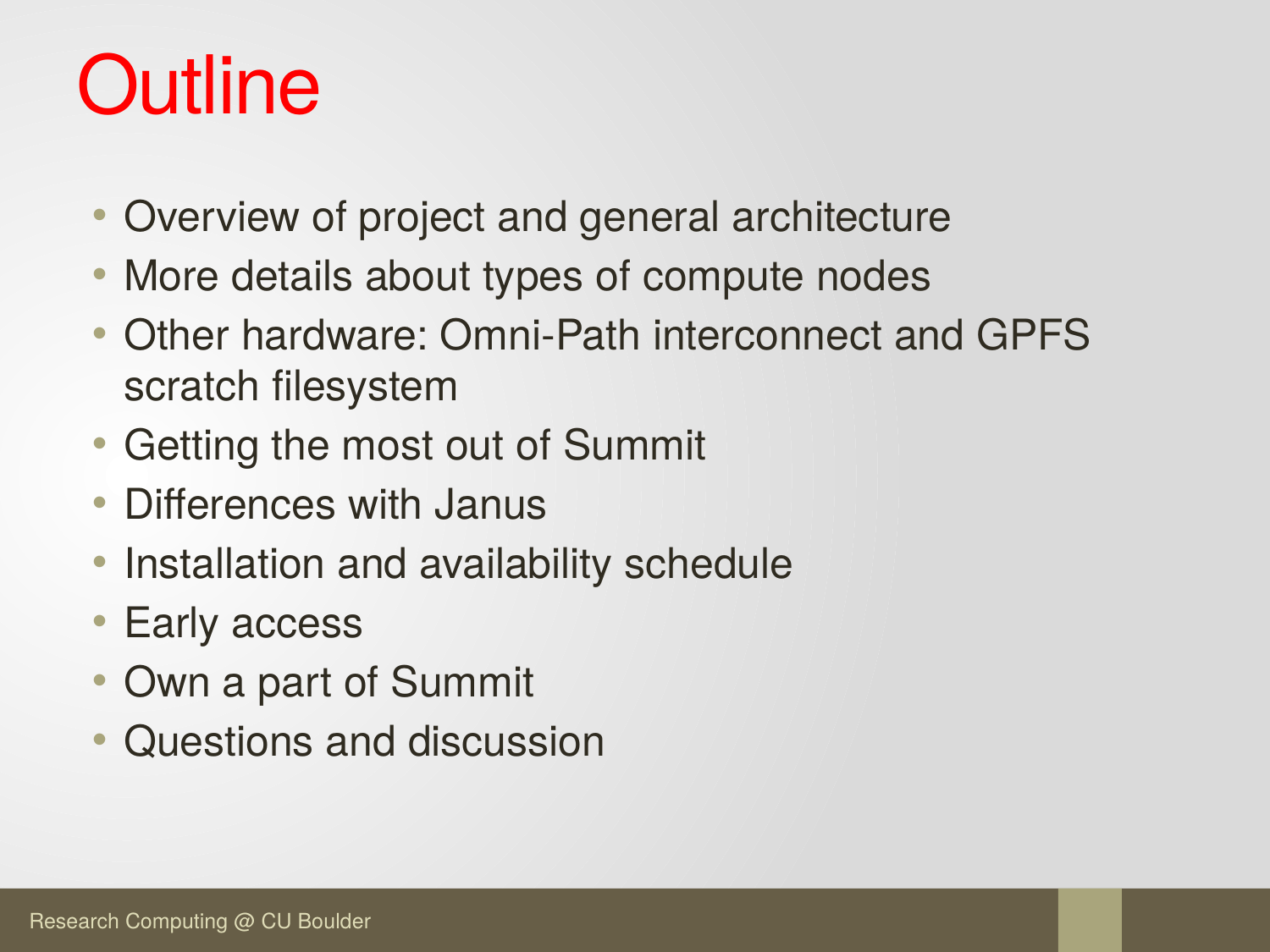

# Outline
Overview of project and general architecture
More details about types of compute nodes
Other hardware: Omni-Path interconnect and GPFS scratch filesystem
Getting the most out of Summit
Differences with Janus
Installation and availability schedule
Early access
Own a part of Summit
Questions and discussion